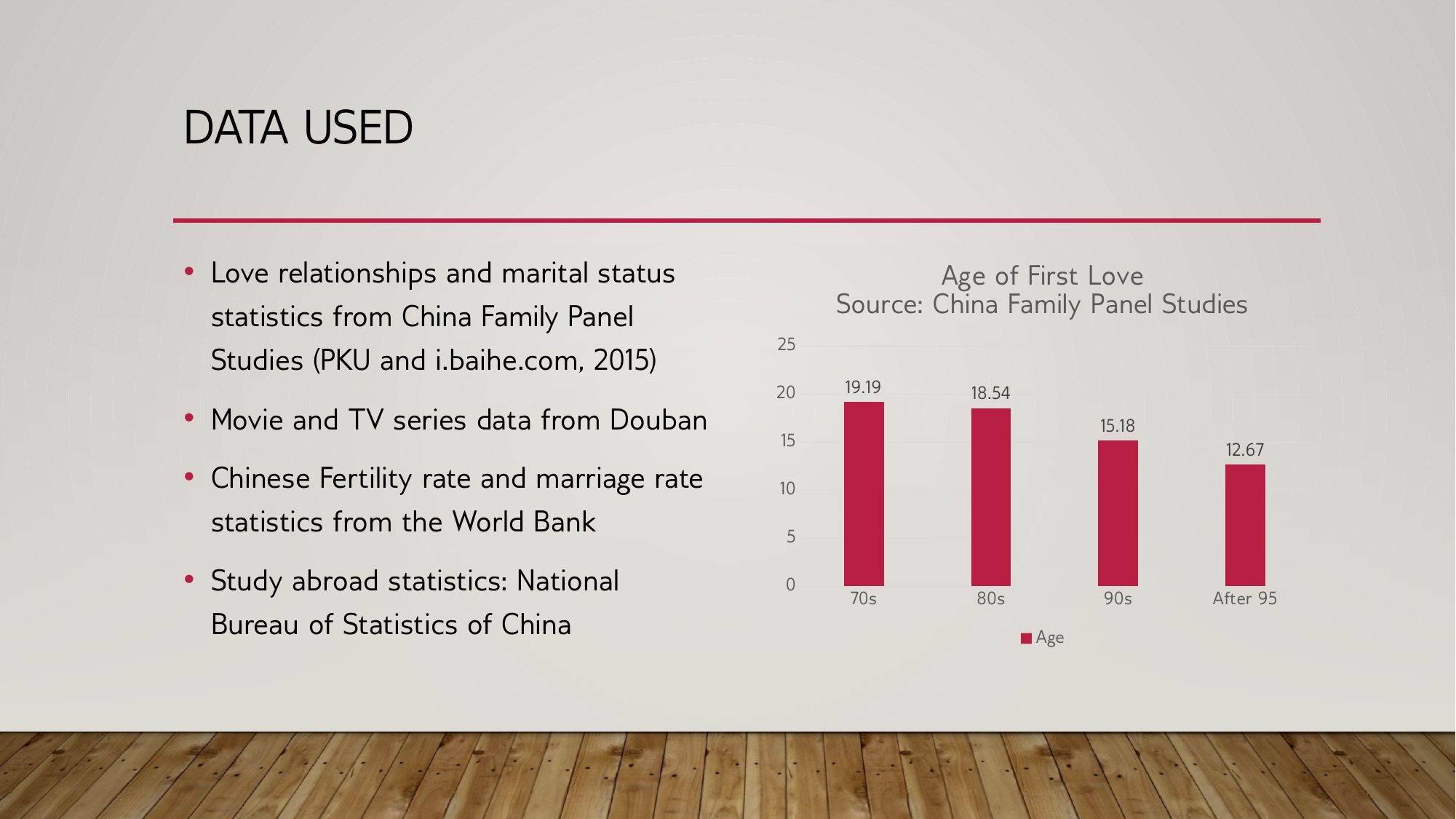

# Data used
Love relationships and marital status statistics from China Family Panel Studies (PKU and i.baihe.com, 2015)
Movie and TV series data from Douban
Chinese Fertility rate and marriage rate statistics from the World Bank
Study abroad statistics: National Bureau of Statistics of China

### Chart: Age of First Love
Source: China Family Panel Studies

| Category | Age |
|---|---|
| 70s | 19.19 |
| 80s | 18.54 |
| 90s | 15.18 |
| After 95 | 12.67 |